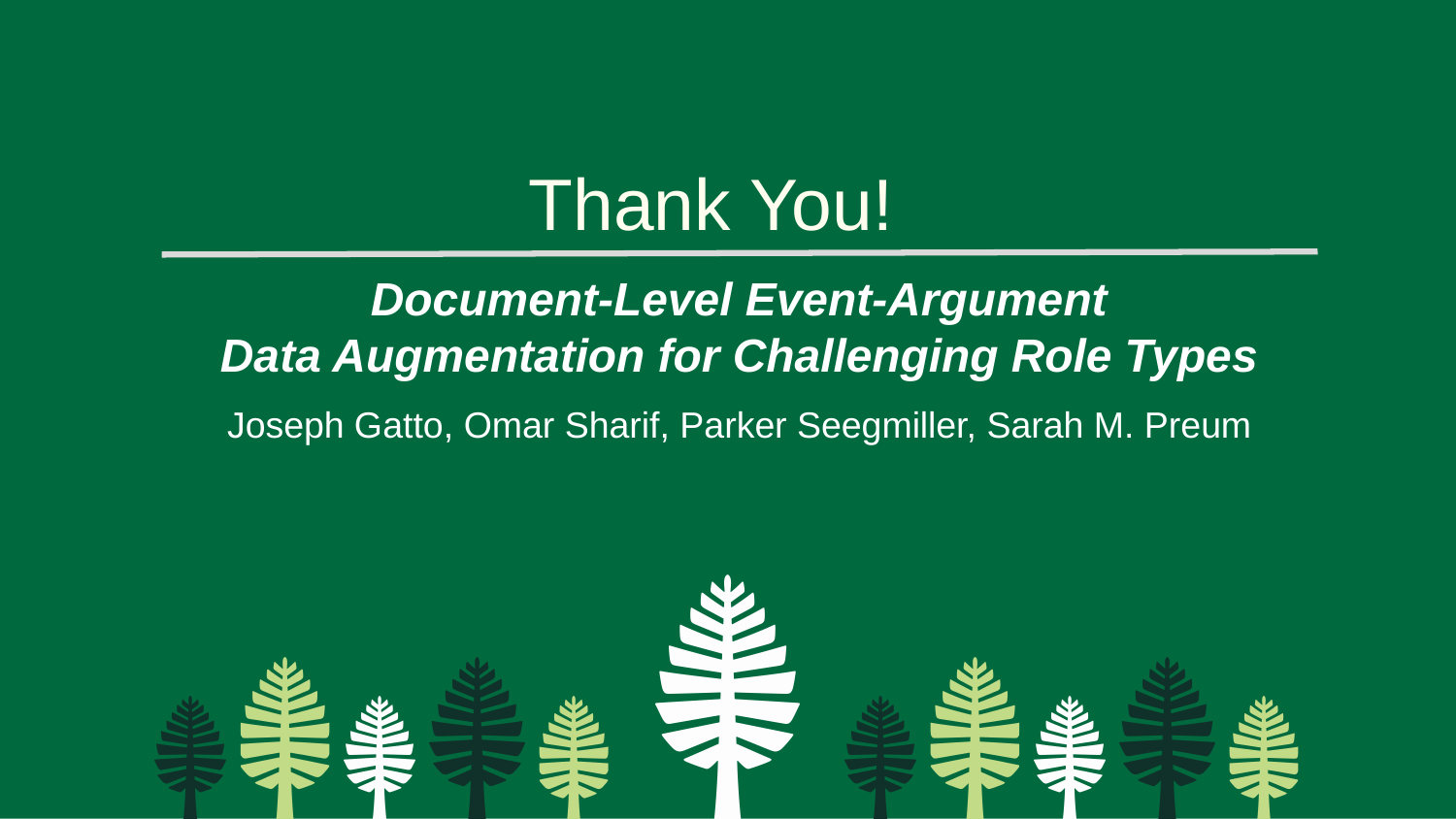

# Thank You!
Document-Level Event-Argument
Data Augmentation for Challenging Role Types
Joseph Gatto, Omar Sharif, Parker Seegmiller, Sarah M. Preum

24